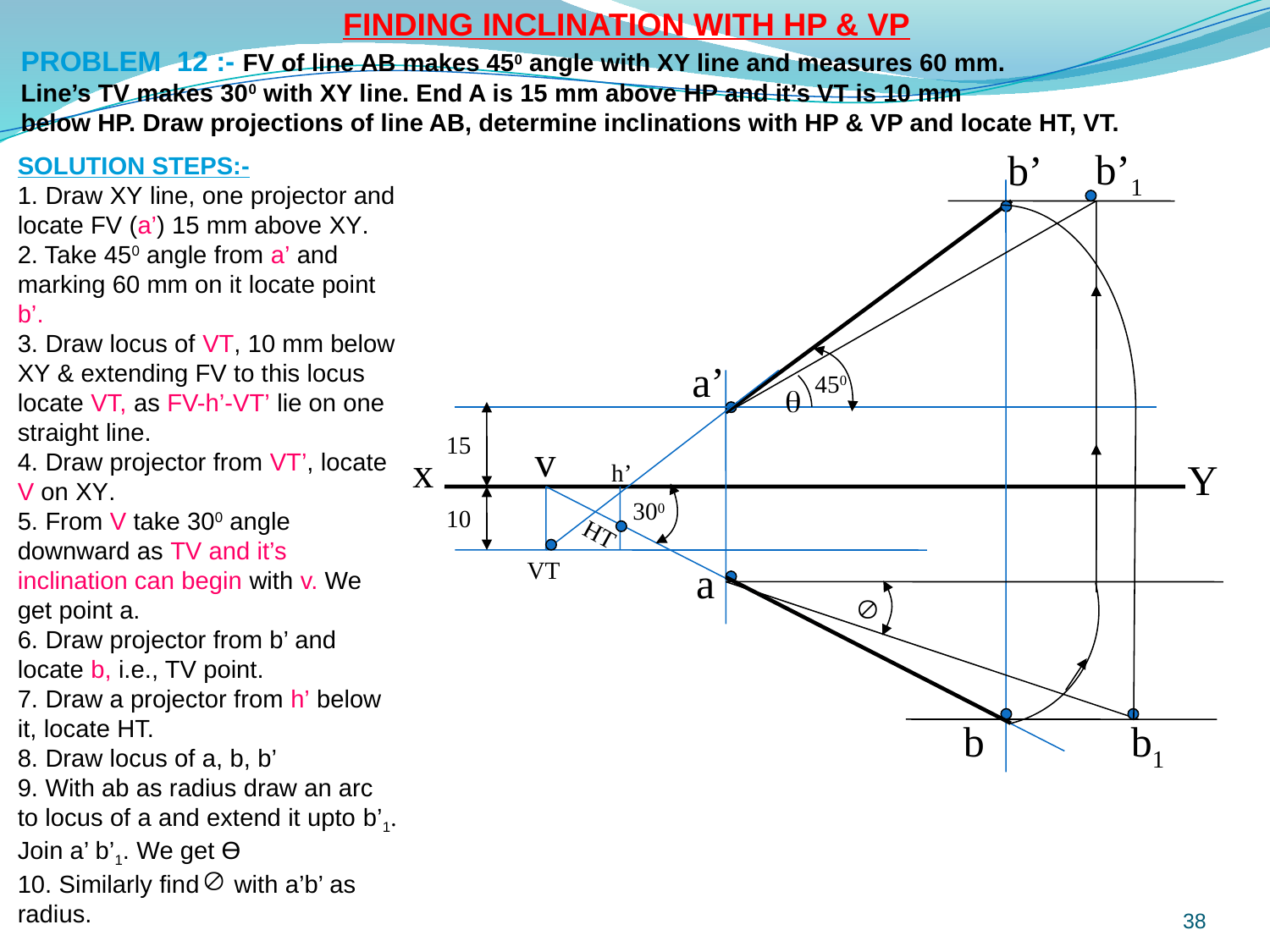

FINDING INCLINATION WITH HP & VP
PROBLEM  12 :- FV of line AB makes 450 angle with XY line and measures 60 mm.
Line’s TV makes 300 with XY line. End A is 15 mm above HP and it’s VT is 10 mm
below HP. Draw projections of line AB, determine inclinations with HP & VP and locate HT, VT.
b’1
b’
SOLUTION STEPS:-
1. Draw XY line, one projector and
locate FV (a’) 15 mm above XY.
2. Take 450 angle from a’ and
marking 60 mm on it locate point b’.
3. Draw locus of VT, 10 mm below XY & extending FV to this locus locate VT, as FV-h’-VT’ lie on one straight line.
4. Draw projector from VT’, locate
V on XY.
5. From V take 300 angle downward as TV and it’s inclination can begin with v. We get point a.
6. Draw projector from b’ and locate b, i.e., TV point.
7. Draw a projector from h’ below it, locate HT.
8. Draw locus of a, b, b’
9. With ab as radius draw an arc to locus of a and extend it upto b’1. Join a’ b’1. We get Ɵ
10. Similarly find     with a’b’ as radius.

a’
450

θ

15
v
x

Y
h’

300
10
HT

VT

a

∅

b

b1

∅

38